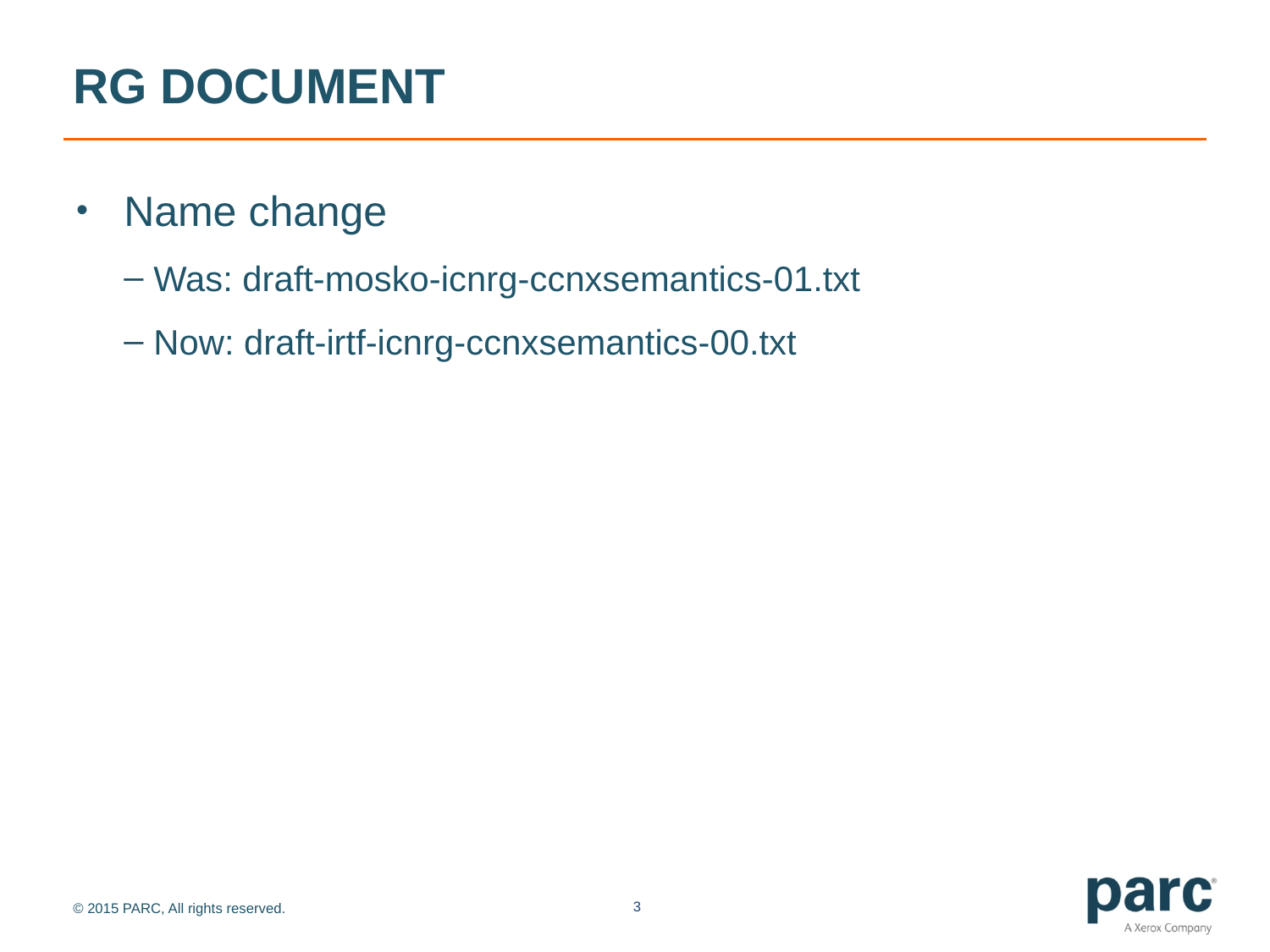

# RG document
Name change
Was: draft-mosko-icnrg-ccnxsemantics-01.txt
Now: draft-irtf-icnrg-ccnxsemantics-00.txt
3
© 2015 PARC, All rights reserved.